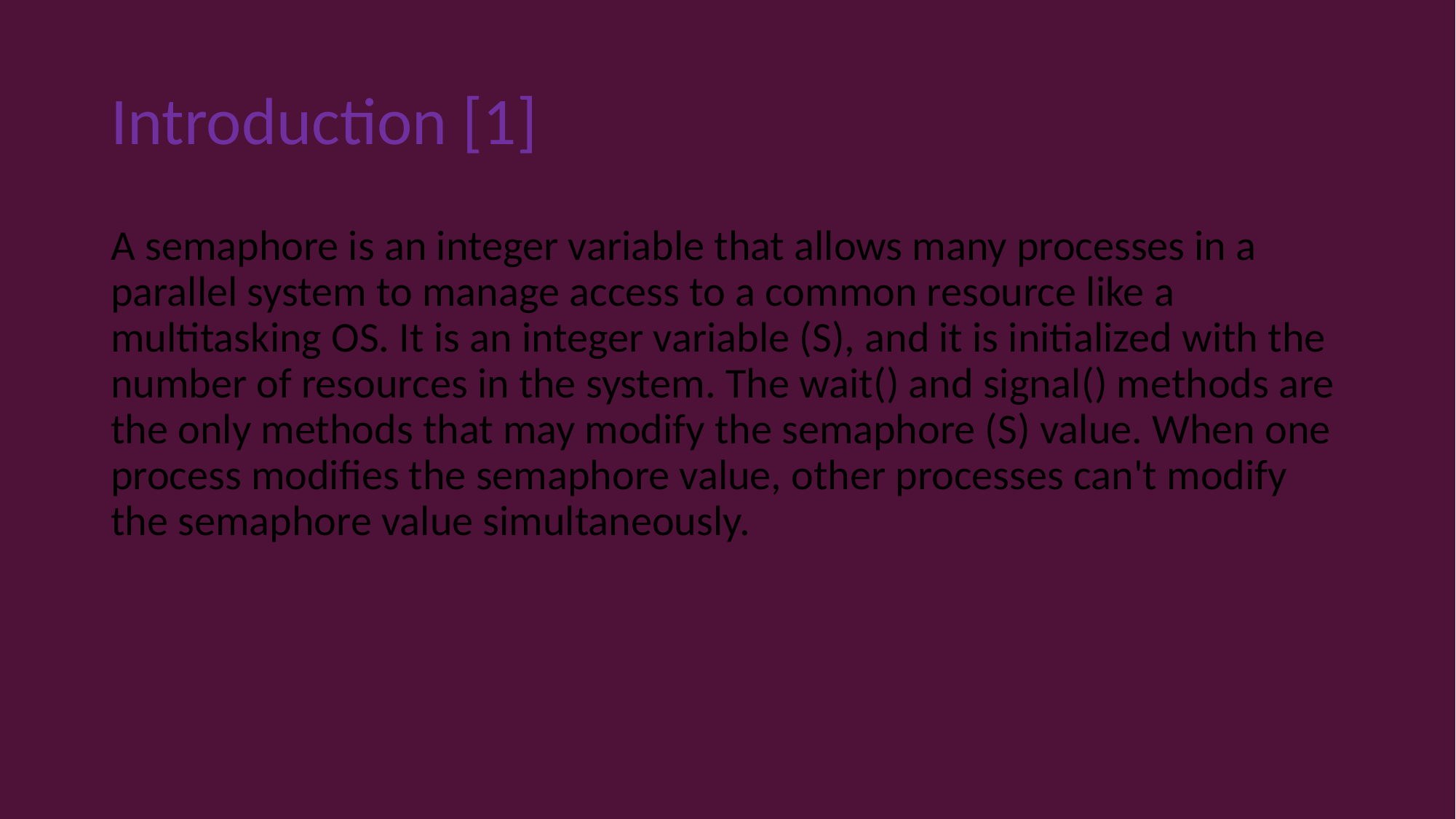

# Introduction [1]
A semaphore is an integer variable that allows many processes in a parallel system to manage access to a common resource like a multitasking OS. It is an integer variable (S), and it is initialized with the number of resources in the system. The wait() and signal() methods are the only methods that may modify the semaphore (S) value. When one process modifies the semaphore value, other processes can't modify the semaphore value simultaneously.